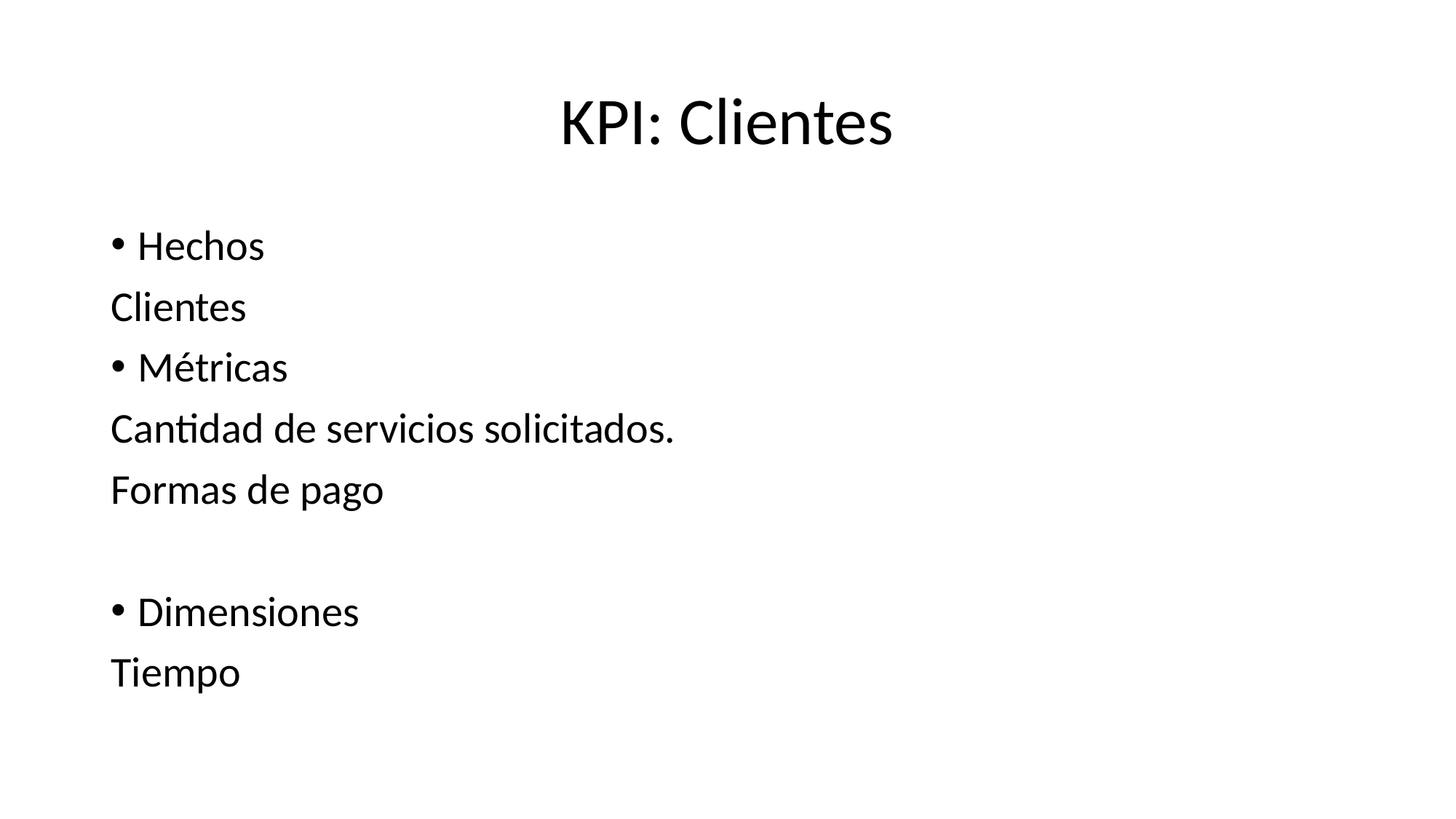

# KPI: Clientes
Hechos
Clientes
Métricas
Cantidad de servicios solicitados.
Formas de pago

Dimensiones
Tiempo